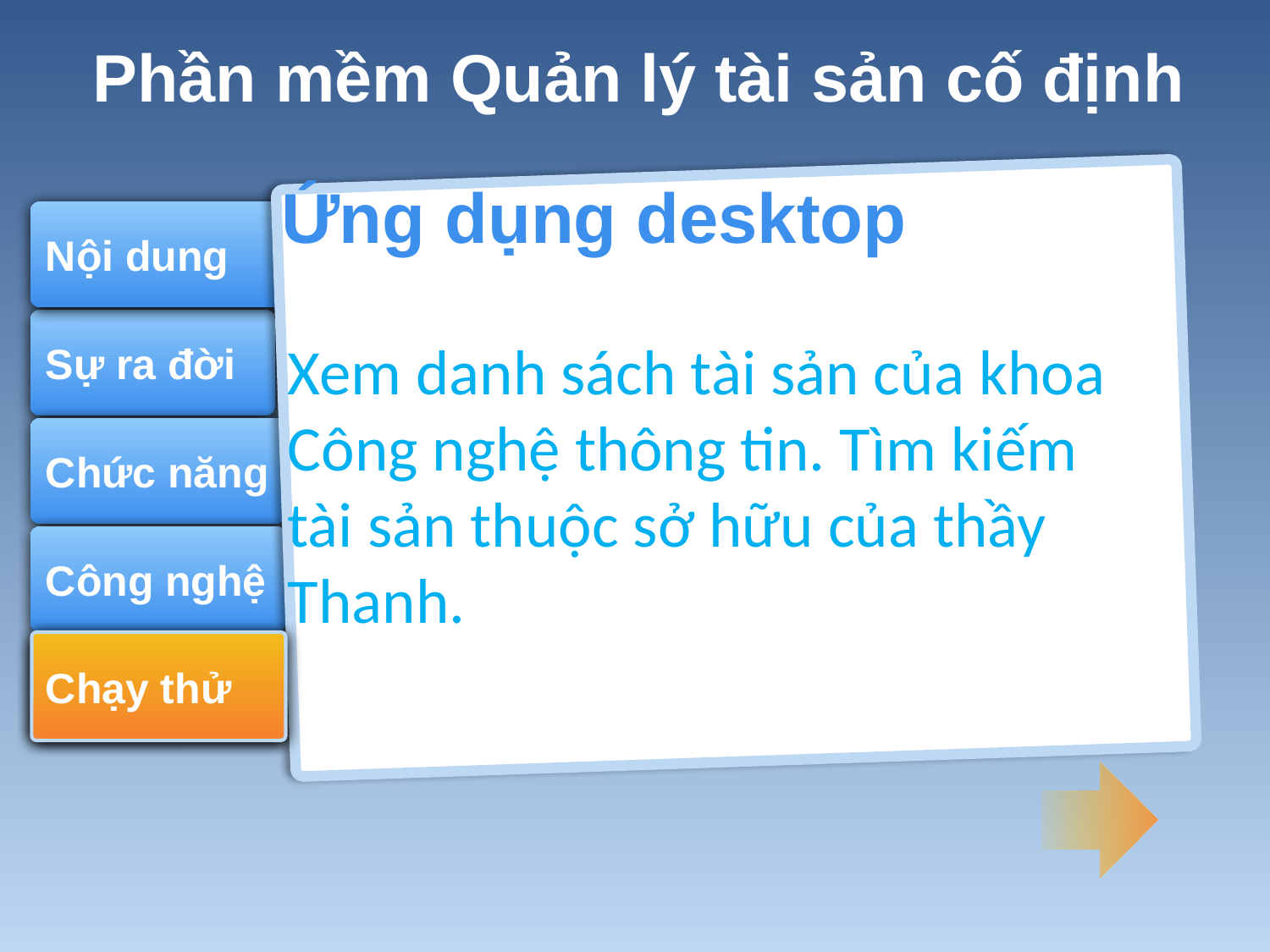

Phần mềm Quản lý tài sản cố định
Ứng dụng desktop

Nội dung
Sự ra đời
Xem danh sách tài sản của khoa Công nghệ thông tin. Tìm kiếm tài sản thuộc sở hữu của thầy Thanh.
Chức năng
Công nghệ
Chạy thử
Chạy thử